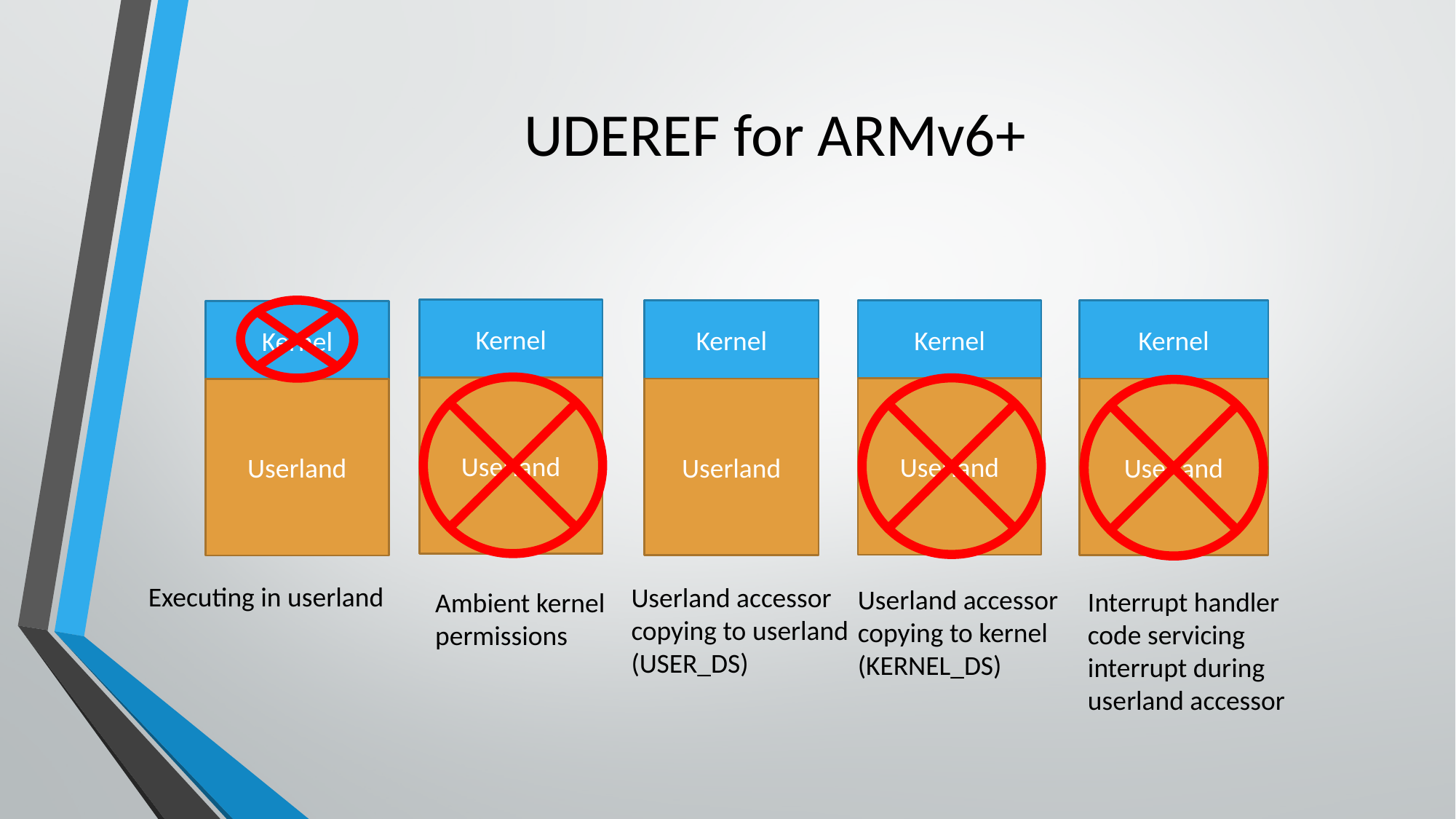

# UDEREF for ARMv6+

Kernel

Kernel
Kernel
Kernel
Kernel

Userland

Userland
Userland
Userland
Userland

Executing in userland
Userland accessor
copying to userland
(USER_DS)
Userland accessor
copying to kernel
(KERNEL_DS)
Interrupt handler code servicing
interrupt during userland accessor
Ambient kernel
permissions